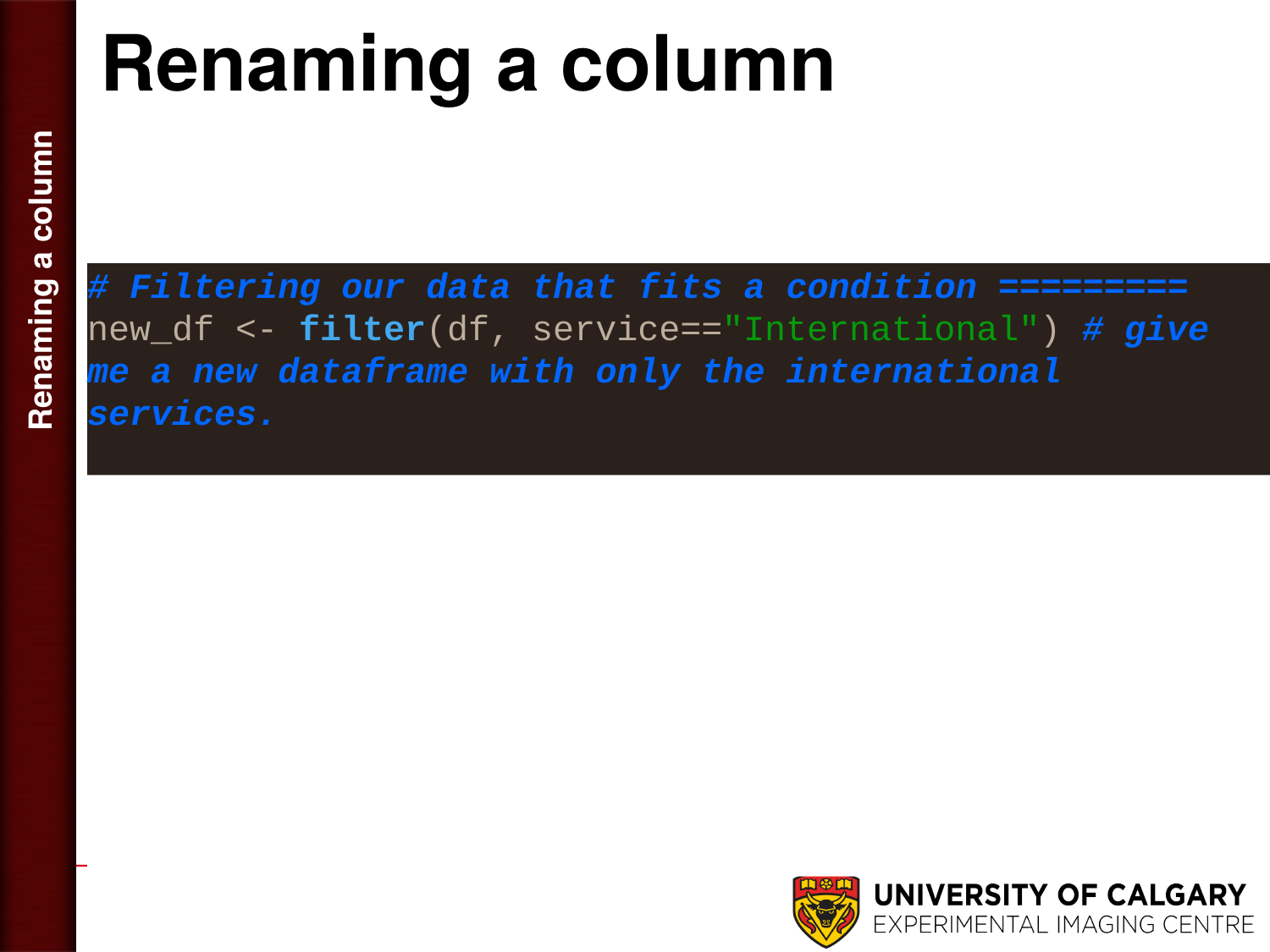

# Renaming a column
Renaming a column

# Filtering our data that fits a condition ========= new_df <- filter(df, service=="International") # give me a new dataframe with only the international services.